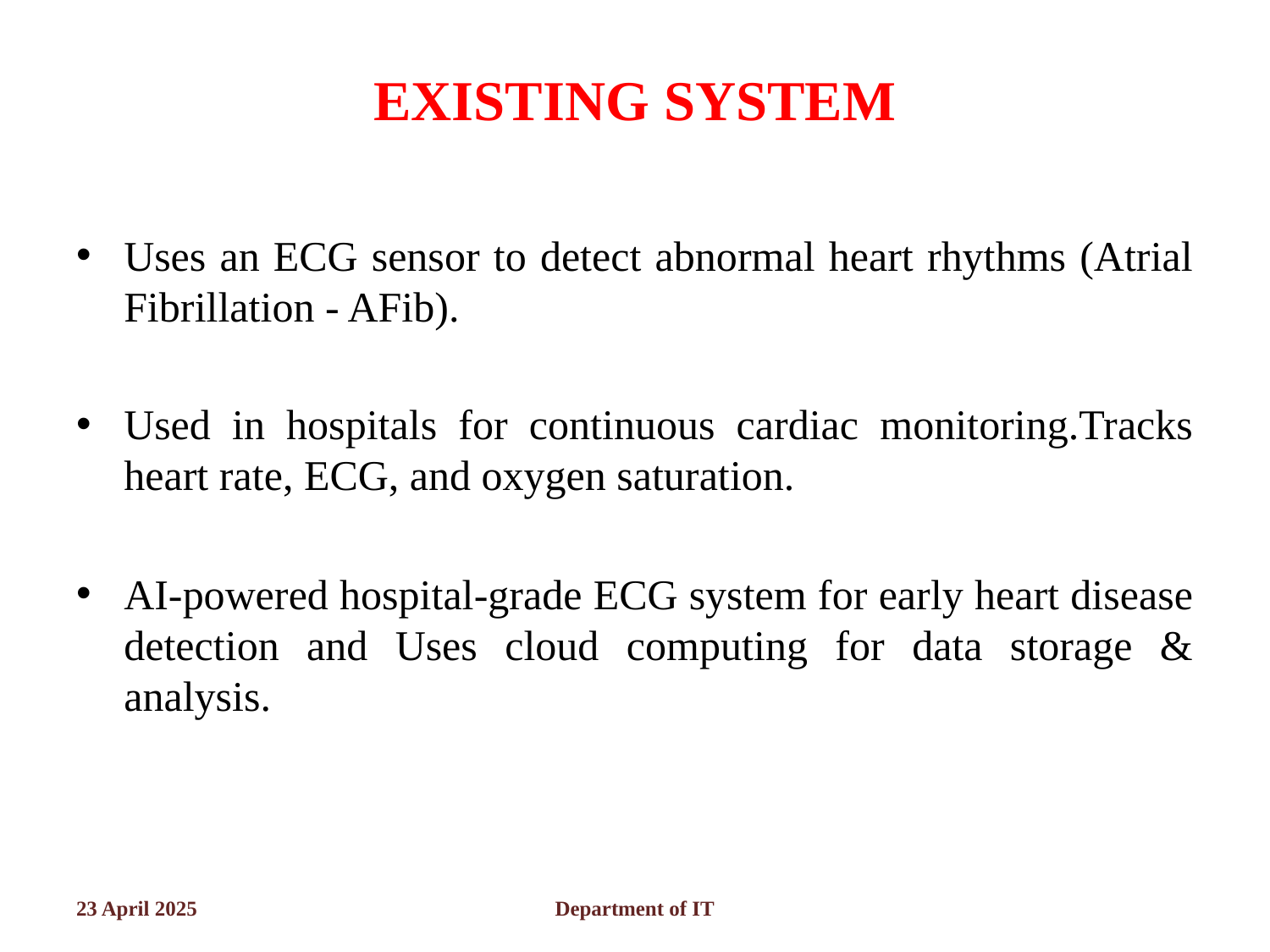

# EXISTING SYSTEM
Uses an ECG sensor to detect abnormal heart rhythms (Atrial Fibrillation - AFib).

Used in hospitals for continuous cardiac monitoring.Tracks heart rate, ECG, and oxygen saturation.

AI-powered hospital-grade ECG system for early heart disease detection and Uses cloud computing for data storage & analysis.

23 April 2025
Department of IT
10